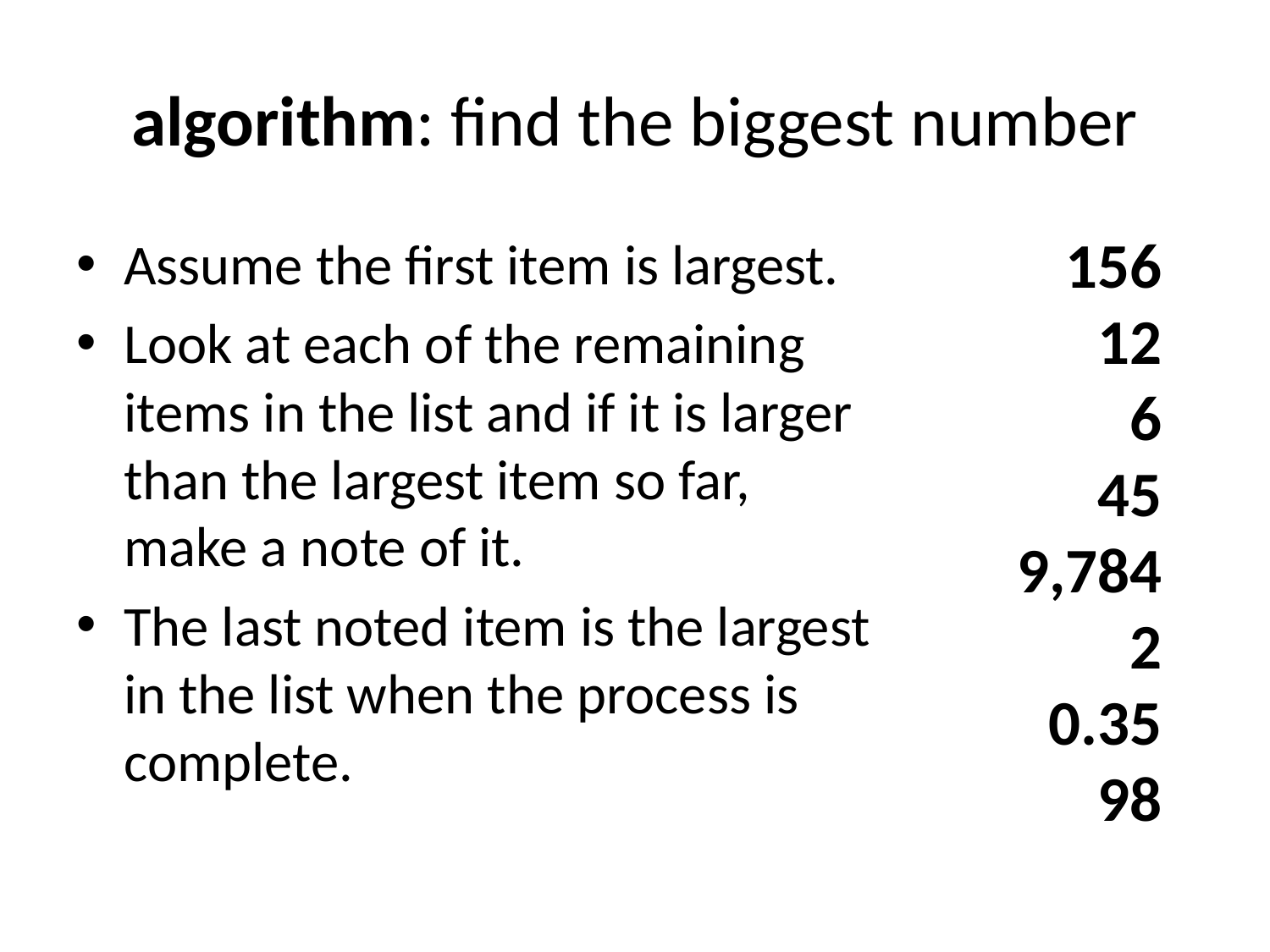

# algorithm: find the biggest number
156
12
6
45
9,784
2
0.35
98
Assume the first item is largest.
Look at each of the remaining items in the list and if it is larger than the largest item so far, make a note of it.
The last noted item is the largest in the list when the process is complete.